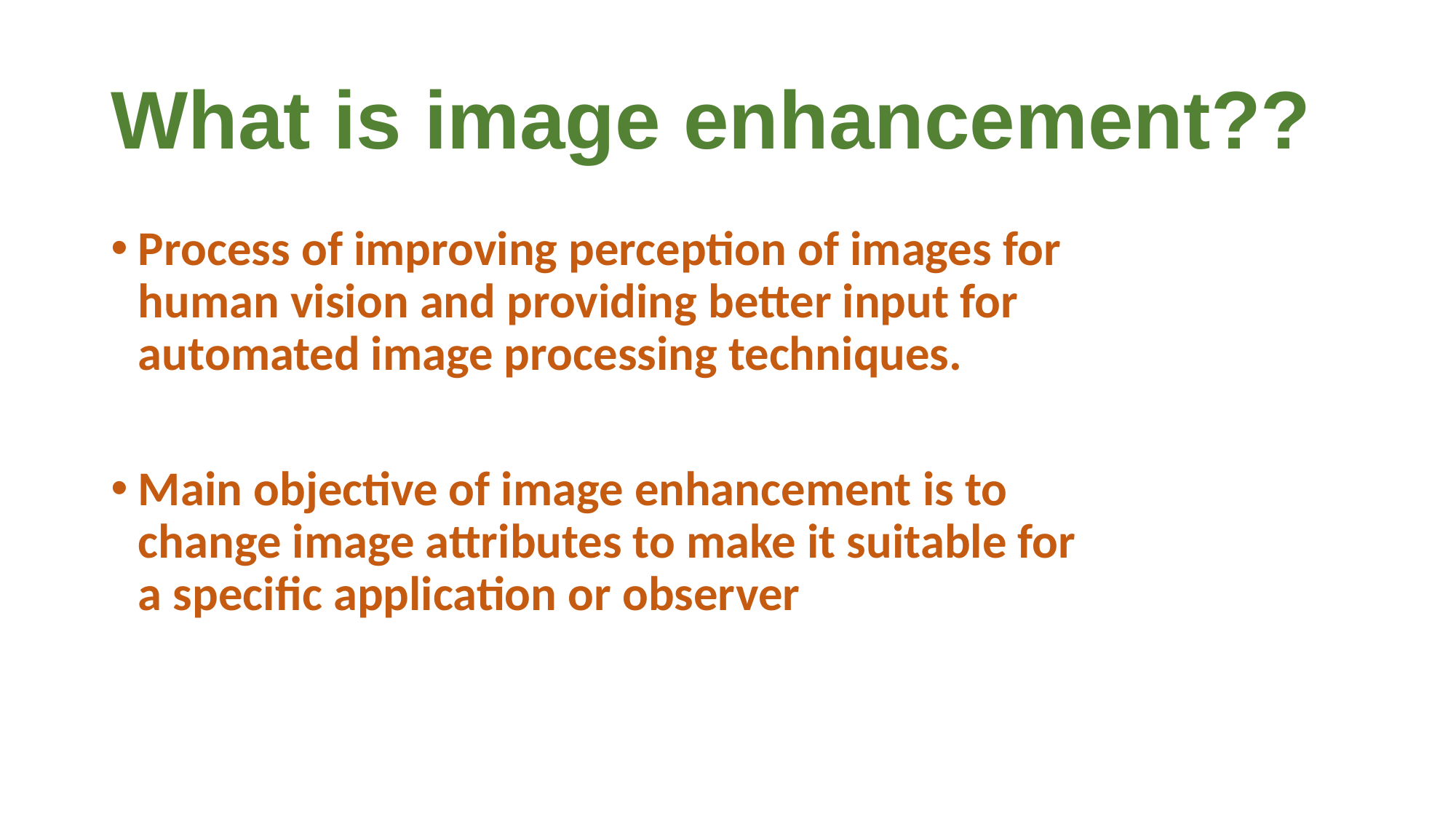

# What is image enhancement??
Process of improving perception of images for human vision and providing better input for automated image processing techniques.

Main objective of image enhancement is to change image attributes to make it suitable for a specific application or observer